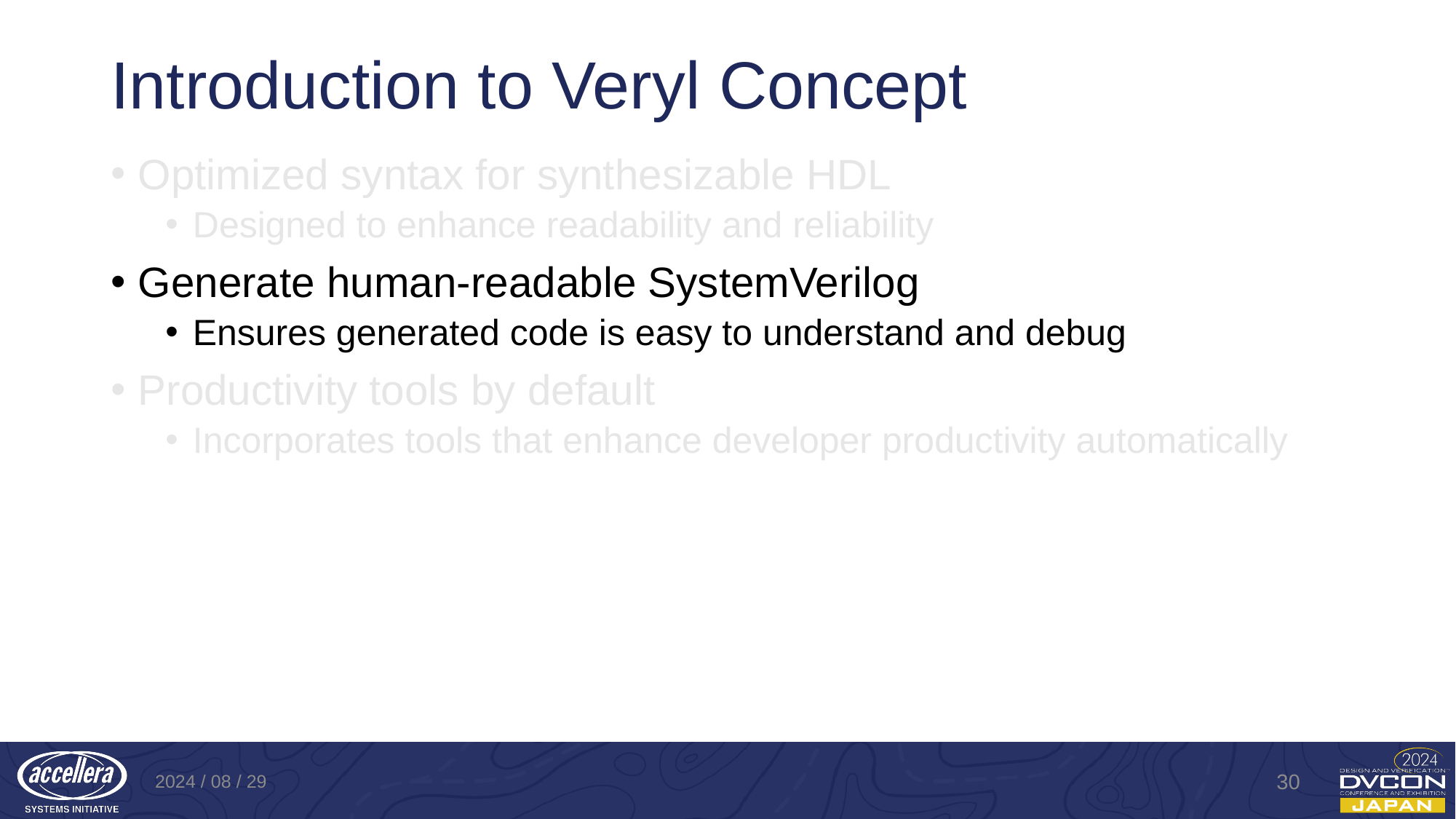

# Introduction to Veryl Concept
Optimized syntax for synthesizable HDL
Designed to enhance readability and reliability
Generate human-readable SystemVerilog
Ensures generated code is easy to understand and debug
Productivity tools by default
Incorporates tools that enhance developer productivity automatically
2024 / 08 / 29
30